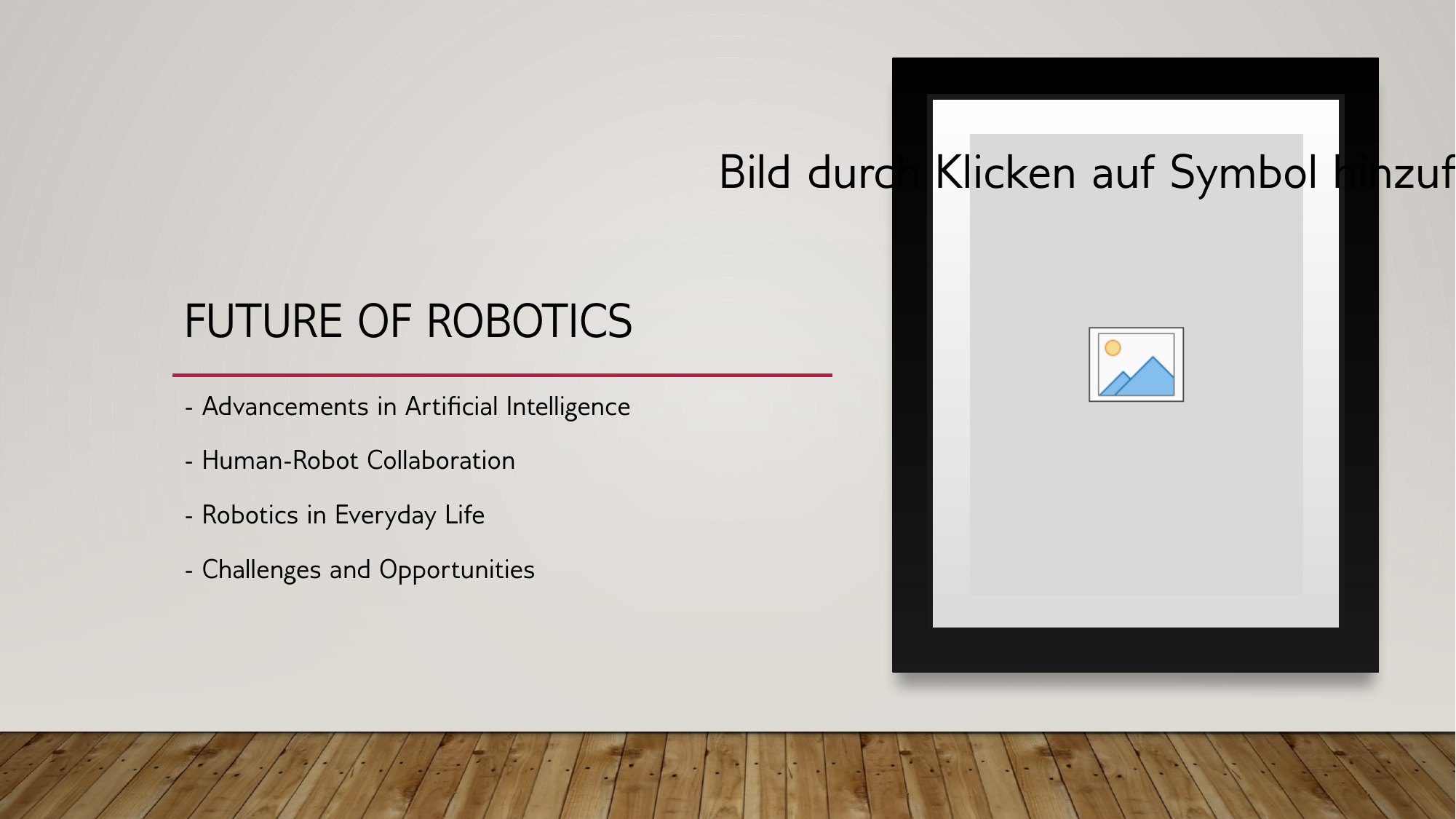

# Future of Robotics
- Advancements in Artificial Intelligence
- Human-Robot Collaboration
- Robotics in Everyday Life
- Challenges and Opportunities